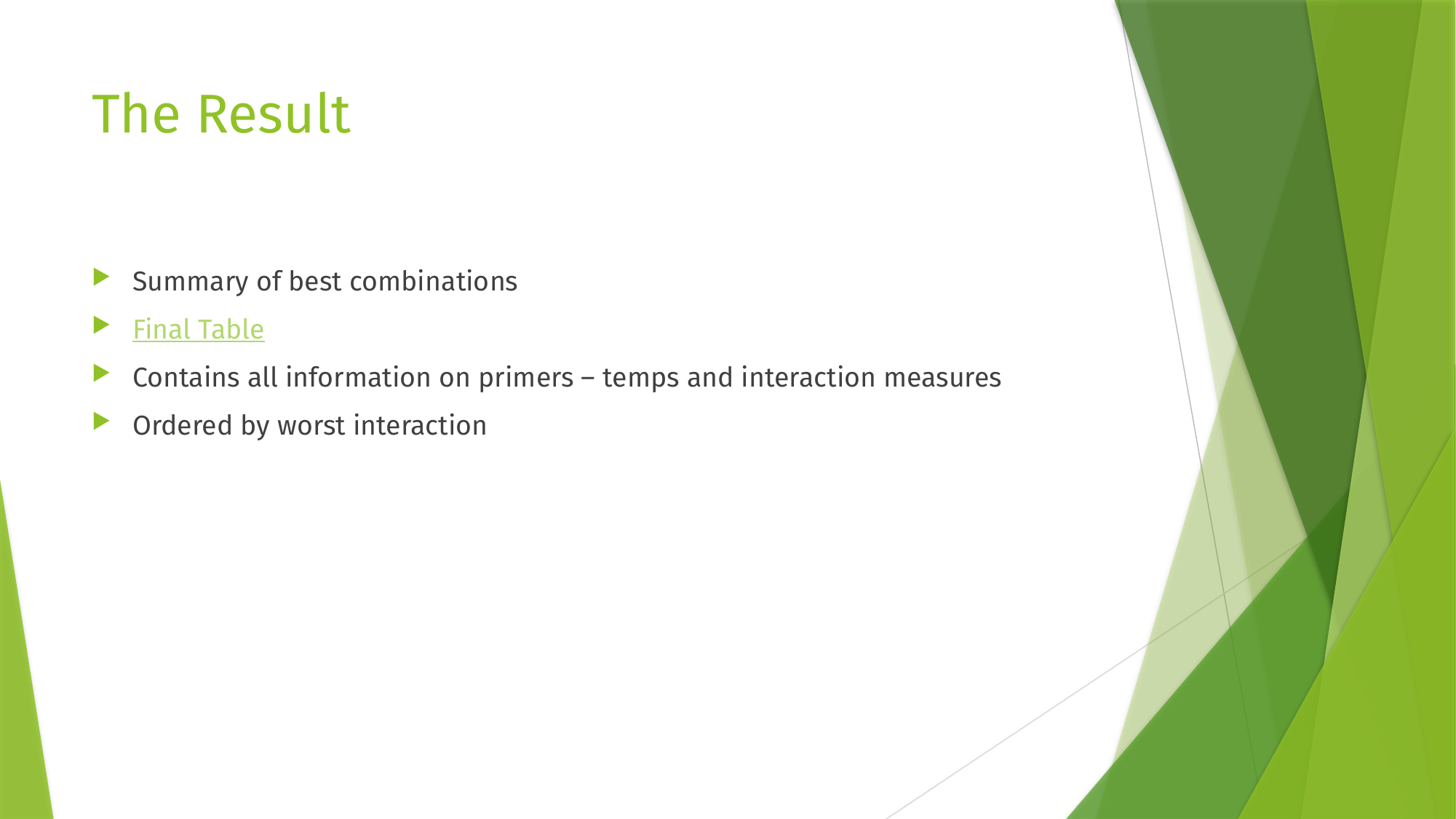

# The Result
Summary of best combinations
Final Table
Contains all information on primers – temps and interaction measures
Ordered by worst interaction